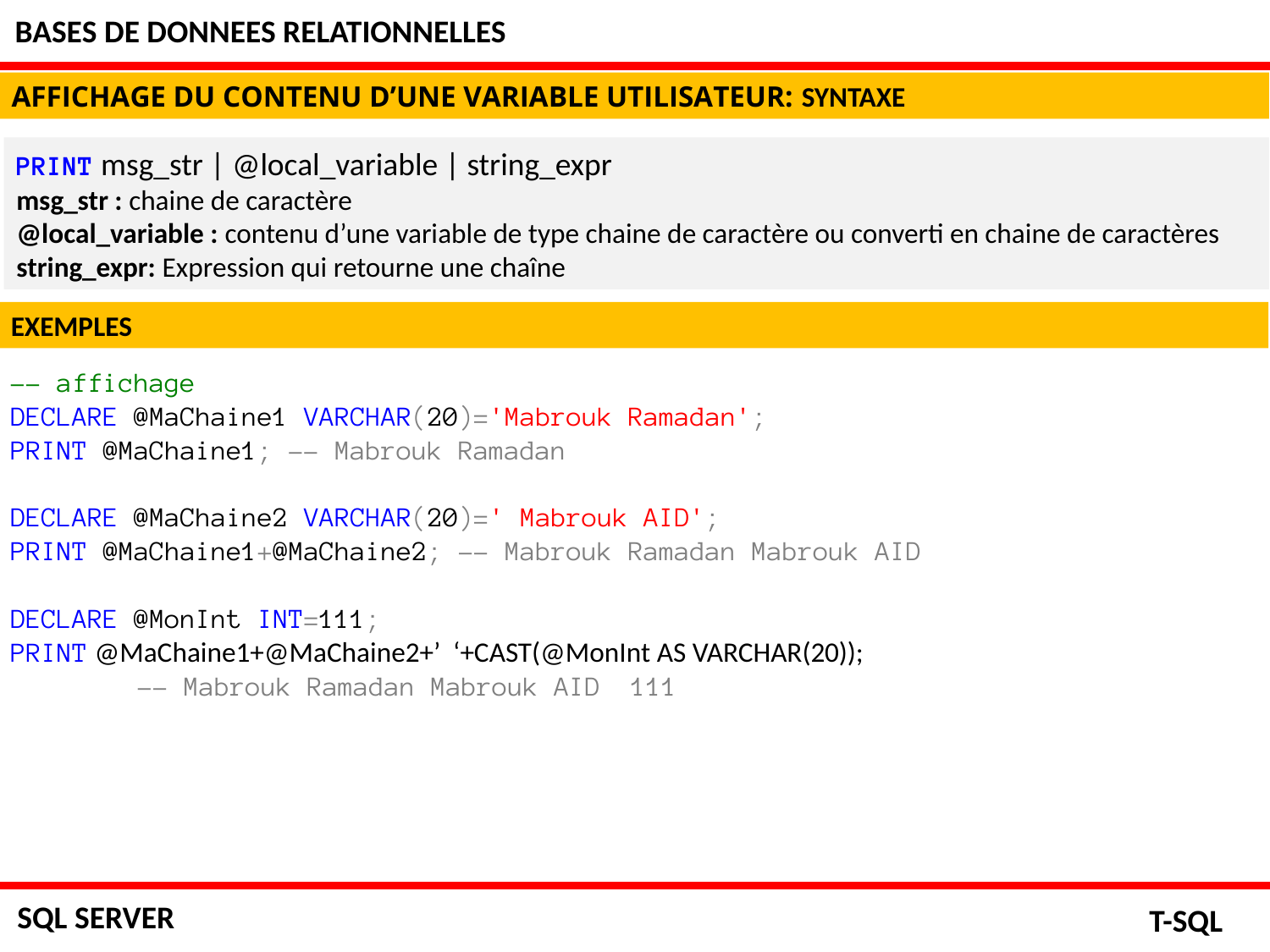

BASES DE DONNEES RELATIONNELLES
AFFICHAGE DU CONTENU D’UNE VARIABLE UTILISATEUR: SYNTAXE
PRINT msg_str | @local_variable | string_expr
msg_str : chaine de caractère
@local_variable : contenu d’une variable de type chaine de caractère ou converti en chaine de caractères
string_expr: Expression qui retourne une chaîne
EXEMPLES
-- affichage
DECLARE @MaChaine1 VARCHAR(20)='Mabrouk Ramadan';
PRINT @MaChaine1; -- Mabrouk Ramadan

DECLARE @MaChaine2 VARCHAR(20)=' Mabrouk AID';
PRINT @MaChaine1+@MaChaine2; -- Mabrouk Ramadan Mabrouk AID

DECLARE @MonInt INT=111;
PRINT @MaChaine1+@MaChaine2+’  ‘+CAST(@MonInt AS VARCHAR(20));
	-- Mabrouk Ramadan Mabrouk AID  111
SQL SERVER
T-SQL